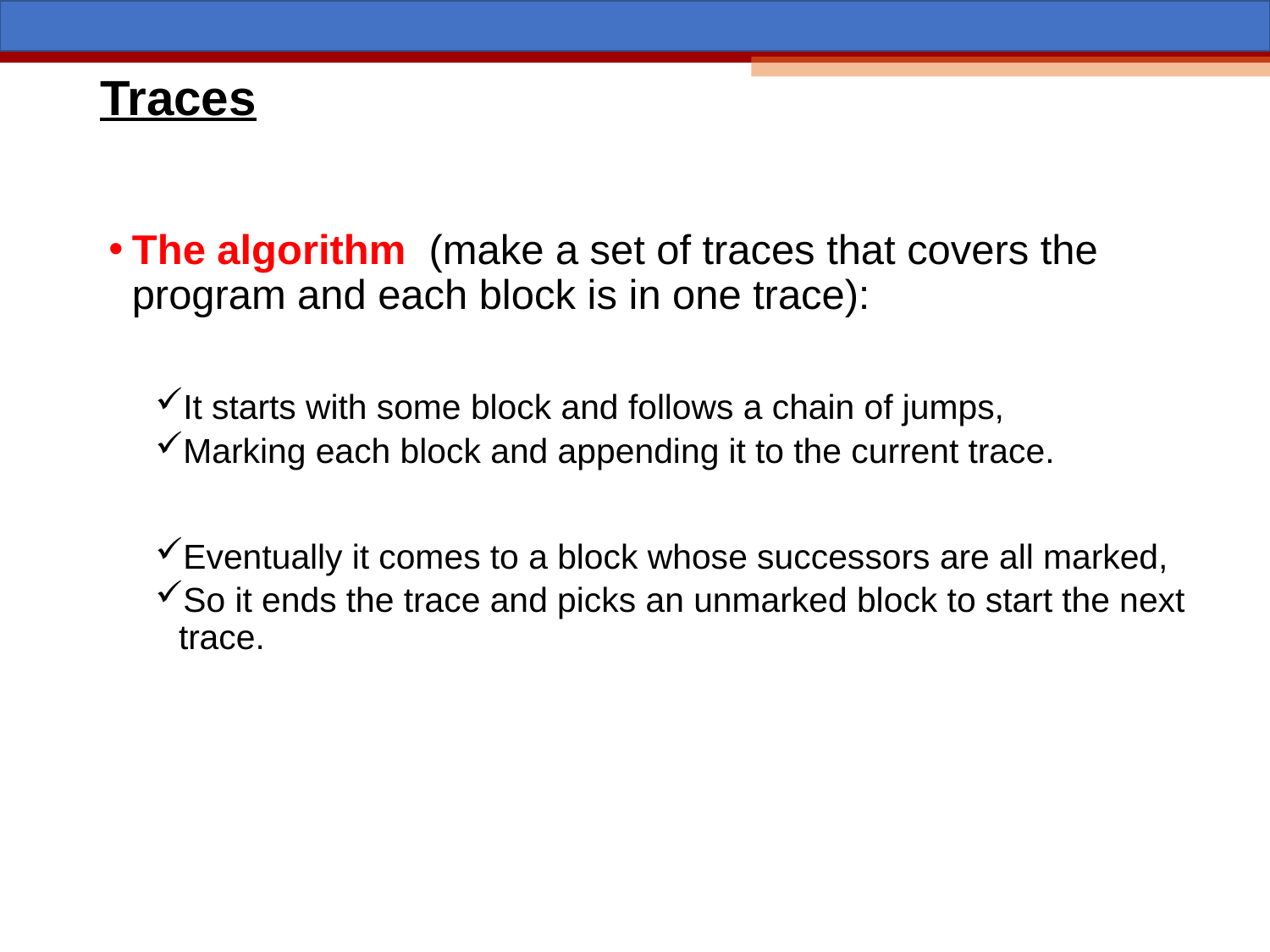

# Traces
The algorithm  (make a set of traces that covers the program and each block is in one trace):

It starts with some block and follows a chain of jumps,
Marking each block and appending it to the current trace.

Eventually it comes to a block whose successors are all marked,
So it ends the trace and picks an unmarked block to start the next trace.